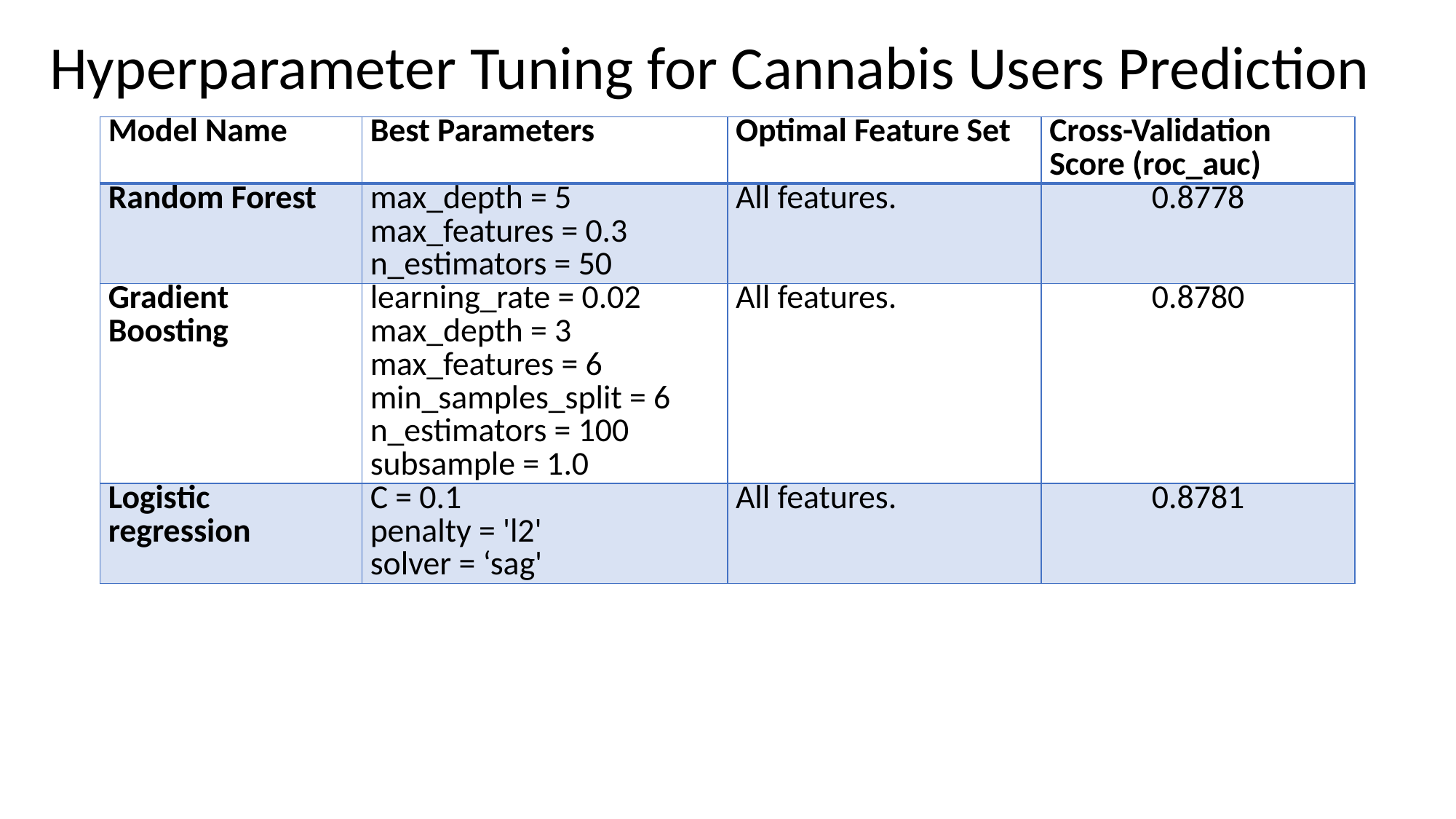

# Hyperparameter Tuning for Cannabis Users Prediction
| Model Name | Best Parameters | Optimal Feature Set | Cross-Validation Score (roc\_auc) |
| --- | --- | --- | --- |
| Random Forest | max\_depth = 5 max\_features = 0.3 n\_estimators = 50 | All features. | 0.8778 |
| Gradient Boosting | learning\_rate = 0.02 max\_depth = 3 max\_features = 6 min\_samples\_split = 6 n\_estimators = 100 subsample = 1.0 | All features. | 0.8780 |
| Logistic regression | C = 0.1 penalty = 'l2' solver = ‘sag' | All features. | 0.8781 |